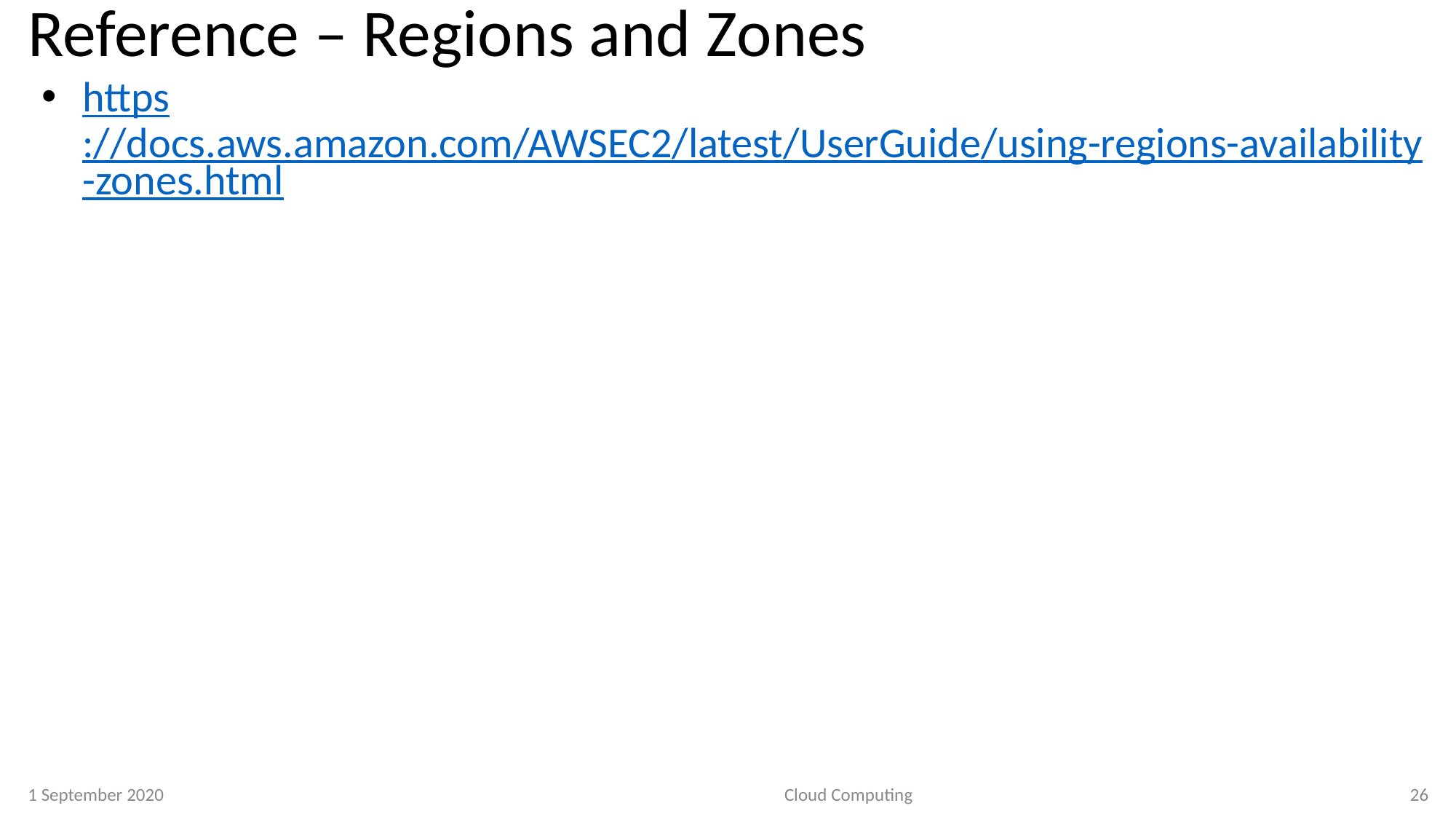

# Reference – Regions and Zones
https://docs.aws.amazon.com/AWSEC2/latest/UserGuide/using-regions-availability-zones.html

1 September 2020
Cloud Computing
26